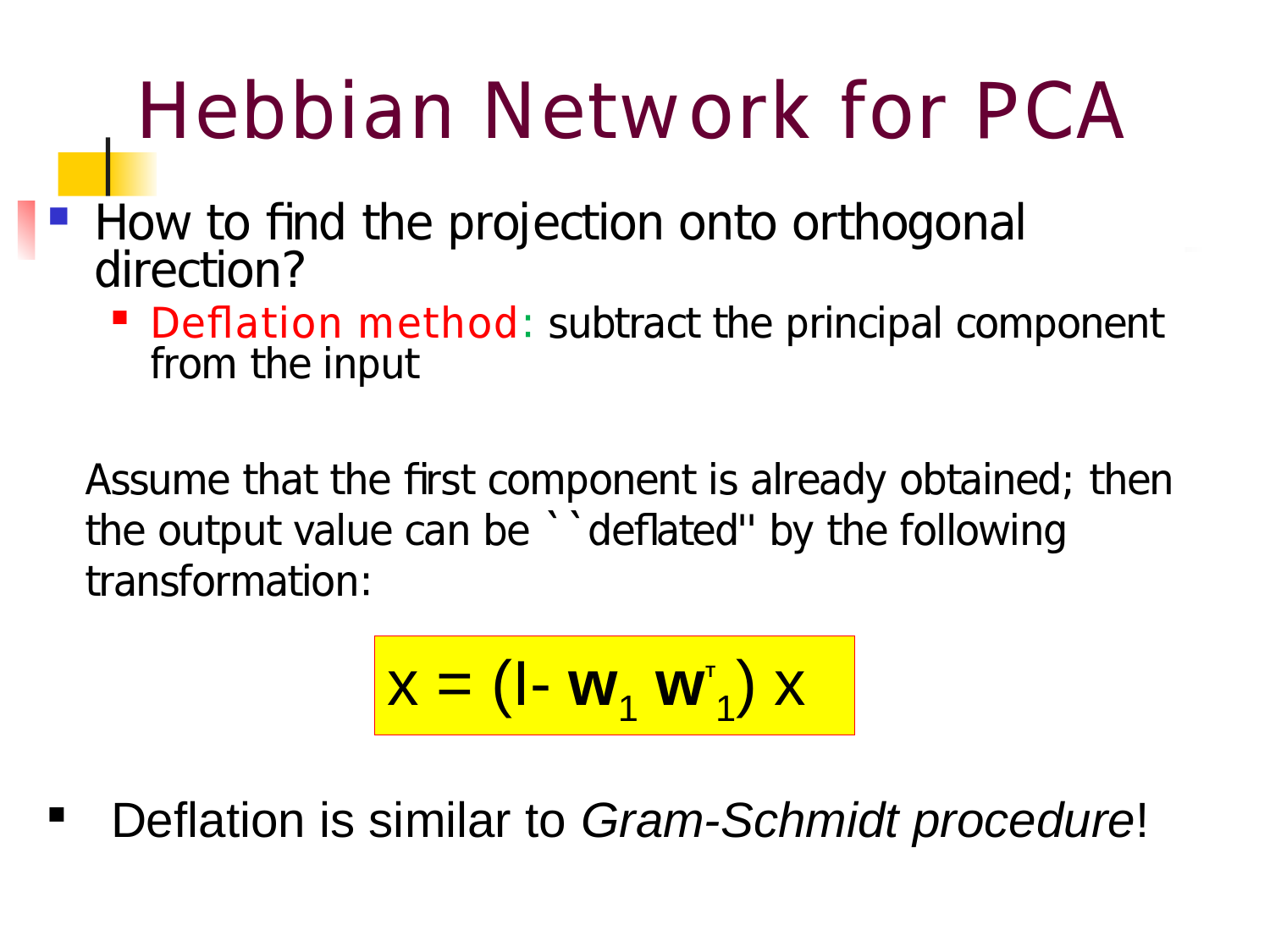

# Hebbian Network for PCA
How to find the projection onto orthogonal direction?
Deflation method: subtract the principal component from the input
Assume that the first component is already obtained; then
the output value can be ``deflated'' by the following transformation:
x = (I- w1 wT1) x
Deflation is similar to Gram-Schmidt procedure!